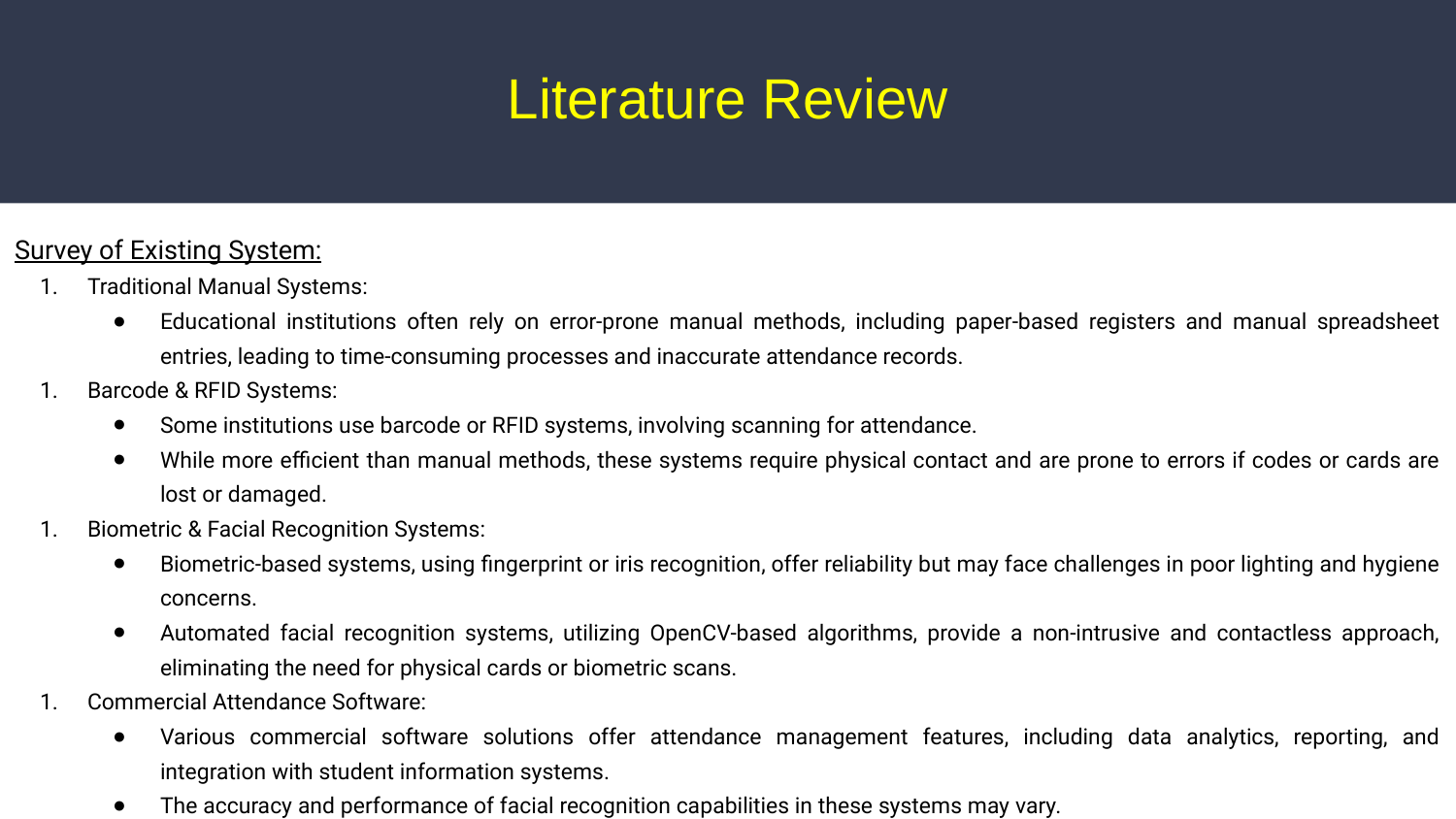

# Literature Review
Survey of Existing System:
Traditional Manual Systems:
Educational institutions often rely on error-prone manual methods, including paper-based registers and manual spreadsheet entries, leading to time-consuming processes and inaccurate attendance records.
Barcode & RFID Systems:
Some institutions use barcode or RFID systems, involving scanning for attendance.
While more efficient than manual methods, these systems require physical contact and are prone to errors if codes or cards are lost or damaged.
Biometric & Facial Recognition Systems:
Biometric-based systems, using fingerprint or iris recognition, offer reliability but may face challenges in poor lighting and hygiene concerns.
Automated facial recognition systems, utilizing OpenCV-based algorithms, provide a non-intrusive and contactless approach, eliminating the need for physical cards or biometric scans.
Commercial Attendance Software:
Various commercial software solutions offer attendance management features, including data analytics, reporting, and integration with student information systems.
The accuracy and performance of facial recognition capabilities in these systems may vary.